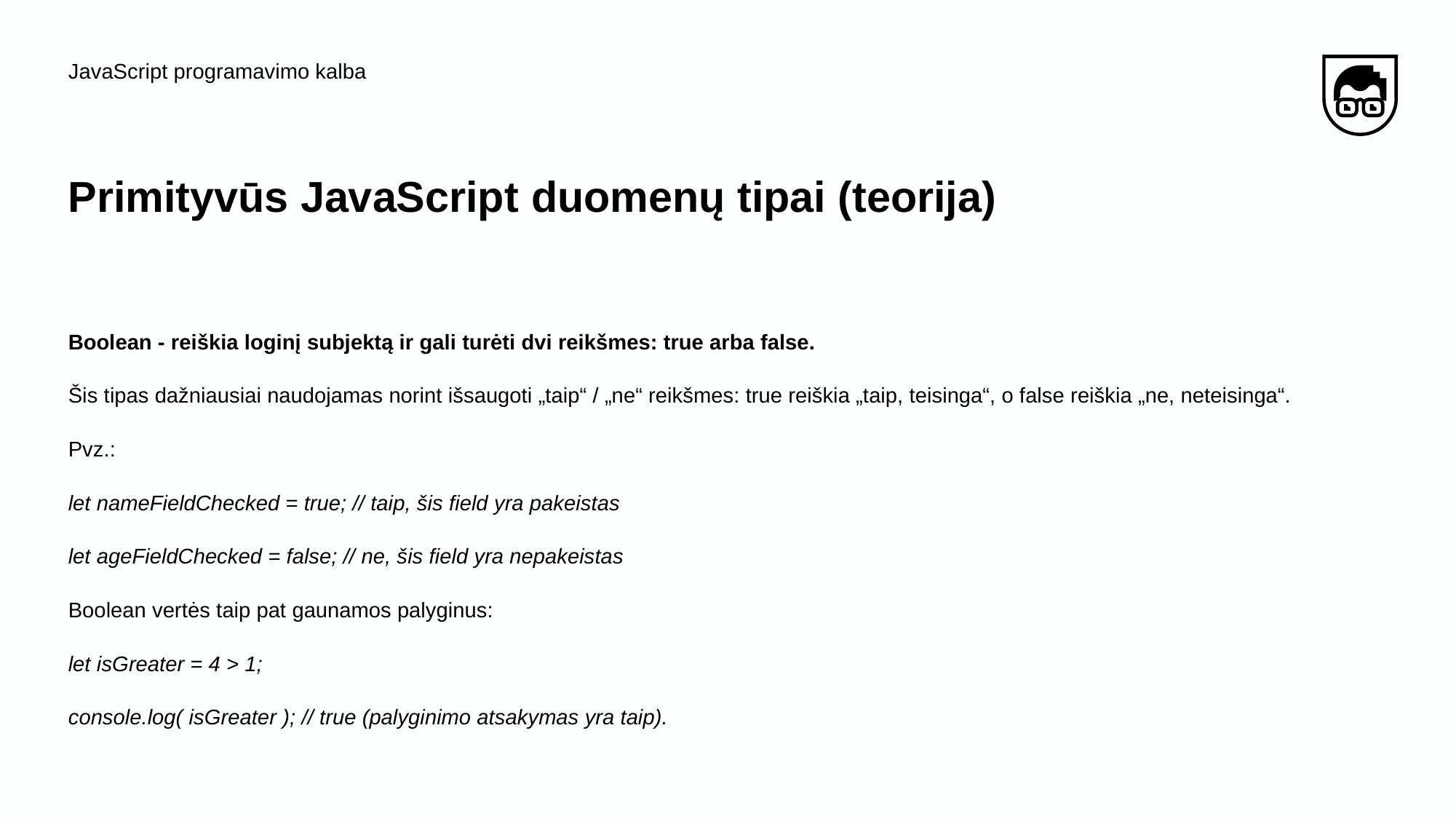

JavaScript programavimo kalba
# Primityvūs JavaScript​ duomenų tipai (teorija)
Boolean - reiškia loginį subjektą ir gali turėti dvi reikšmes: true arba false.
Šis tipas dažniausiai naudojamas norint išsaugoti „taip“ / „ne“ reikšmes: true reiškia „taip, teisinga“, o false reiškia „ne, neteisinga“.
Pvz.:
let nameFieldChecked = true; // taip, šis field yra pakeistas
let ageFieldChecked = false; // ne, šis field yra nepakeistas
Boolean vertės taip pat gaunamos palyginus:
let isGreater = 4 > 1;
console.log( isGreater ); // true (palyginimo atsakymas yra taip).